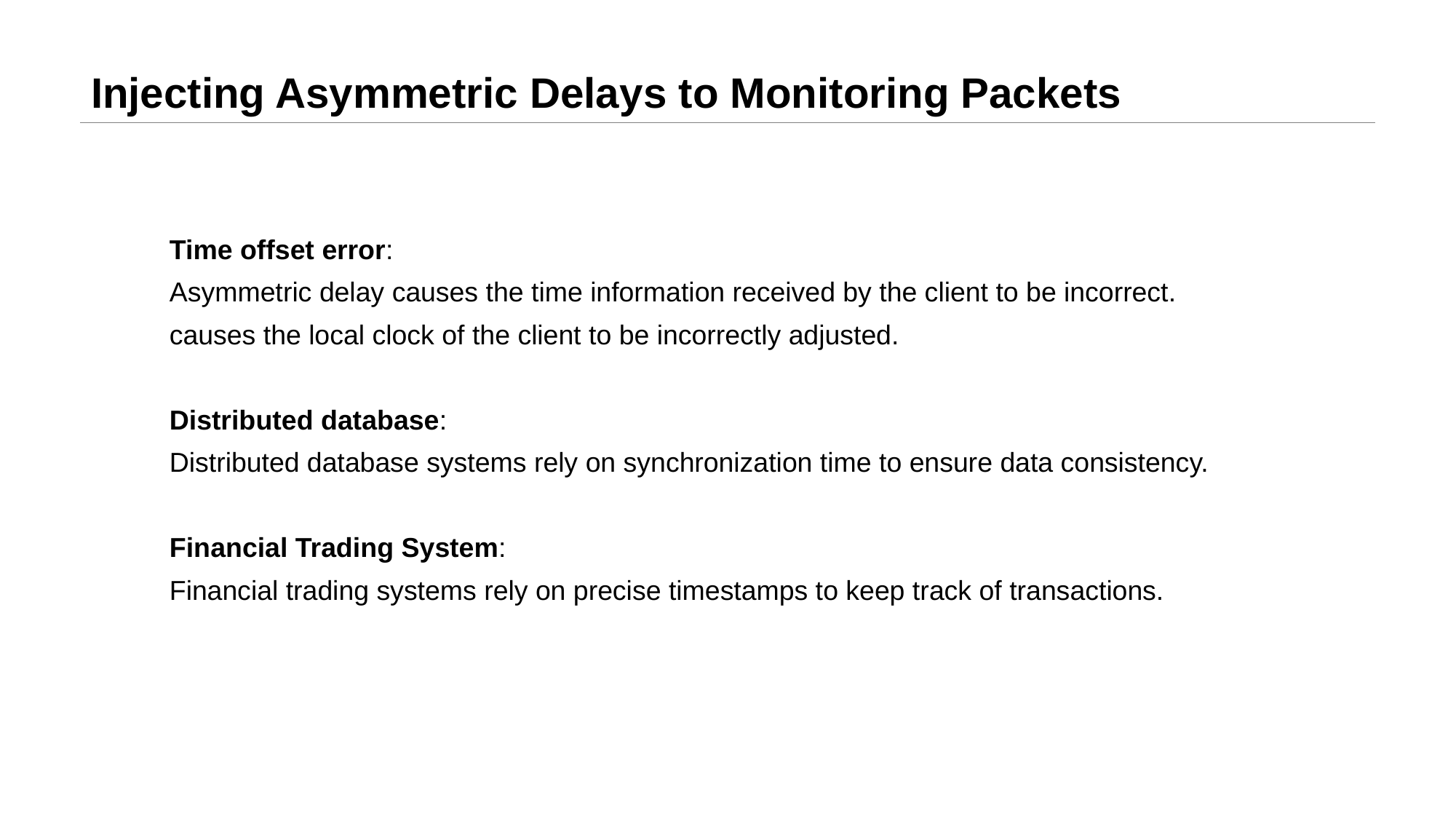

# Injecting Asymmetric Delays to Monitoring Packets
Time offset error:
Asymmetric delay causes the time information received by the client to be incorrect.
causes the local clock of the client to be incorrectly adjusted.

Distributed database:
Distributed database systems rely on synchronization time to ensure data consistency.

Financial Trading System:
Financial trading systems rely on precise timestamps to keep track of transactions.
20